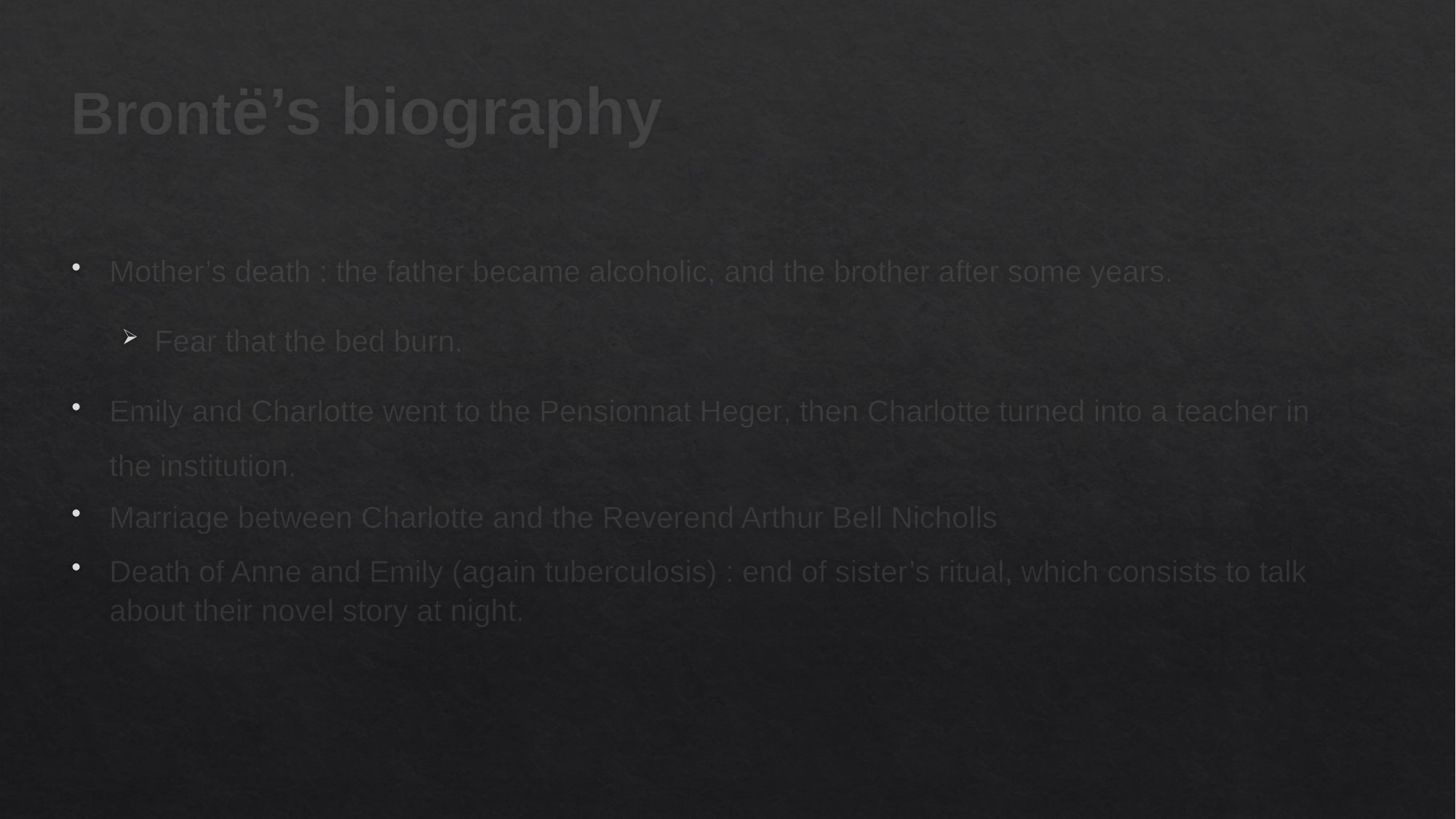

# Brontë’s biography
Mother’s death : the father became alcoholic, and the brother after some years.
Fear that the bed burn.
Emily and Charlotte went to the Pensionnat Heger, then Charlotte turned into a teacher in the institution.
Marriage between Charlotte and the Reverend Arthur Bell Nicholls
Death of Anne and Emily (again tuberculosis) : end of sister’s ritual, which consists to talk about their novel story at night.